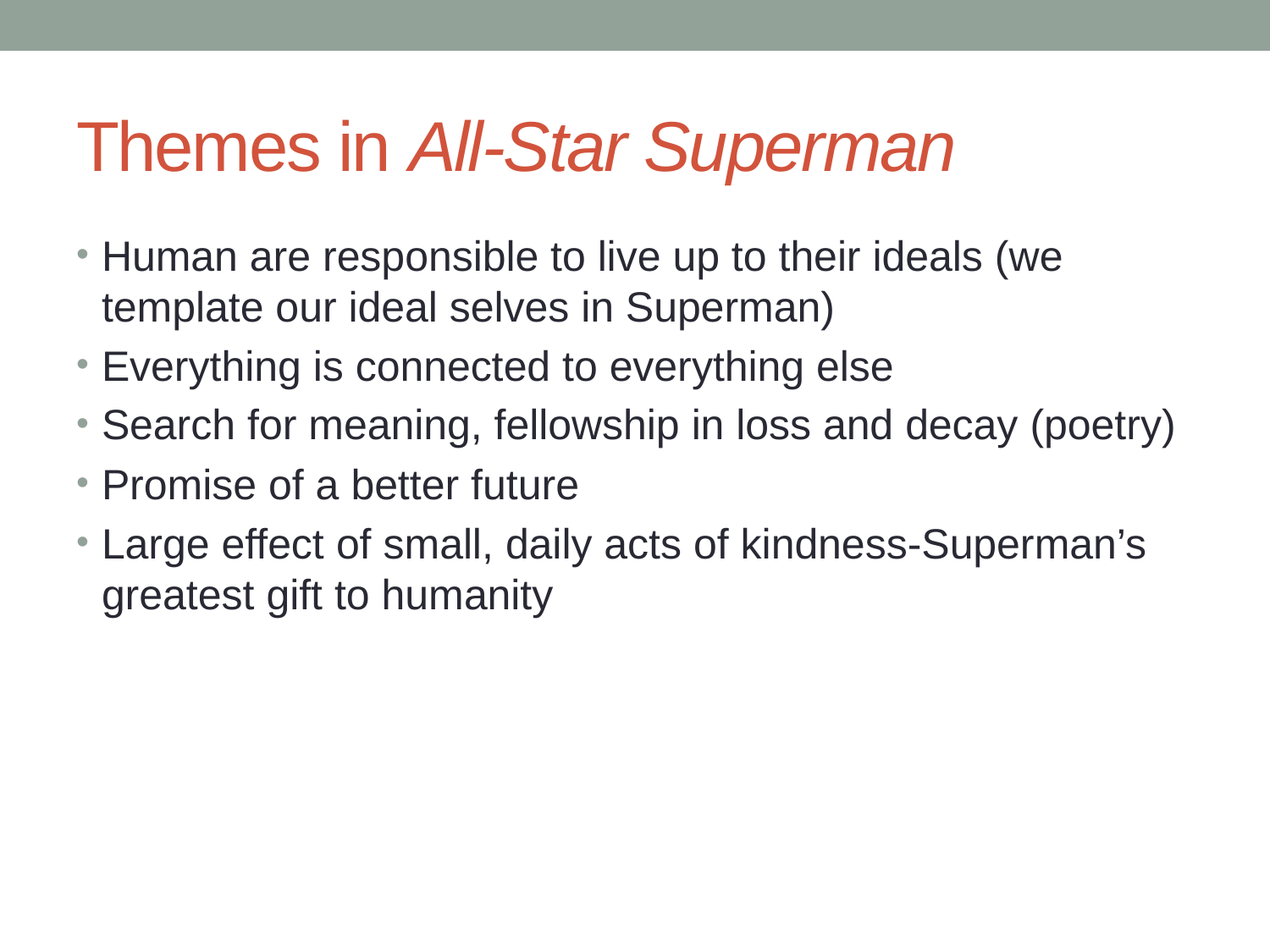

# Themes in All-Star Superman
Human are responsible to live up to their ideals (we template our ideal selves in Superman)
Everything is connected to everything else
Search for meaning, fellowship in loss and decay (poetry)
Promise of a better future
Large effect of small, daily acts of kindness-Superman’s greatest gift to humanity